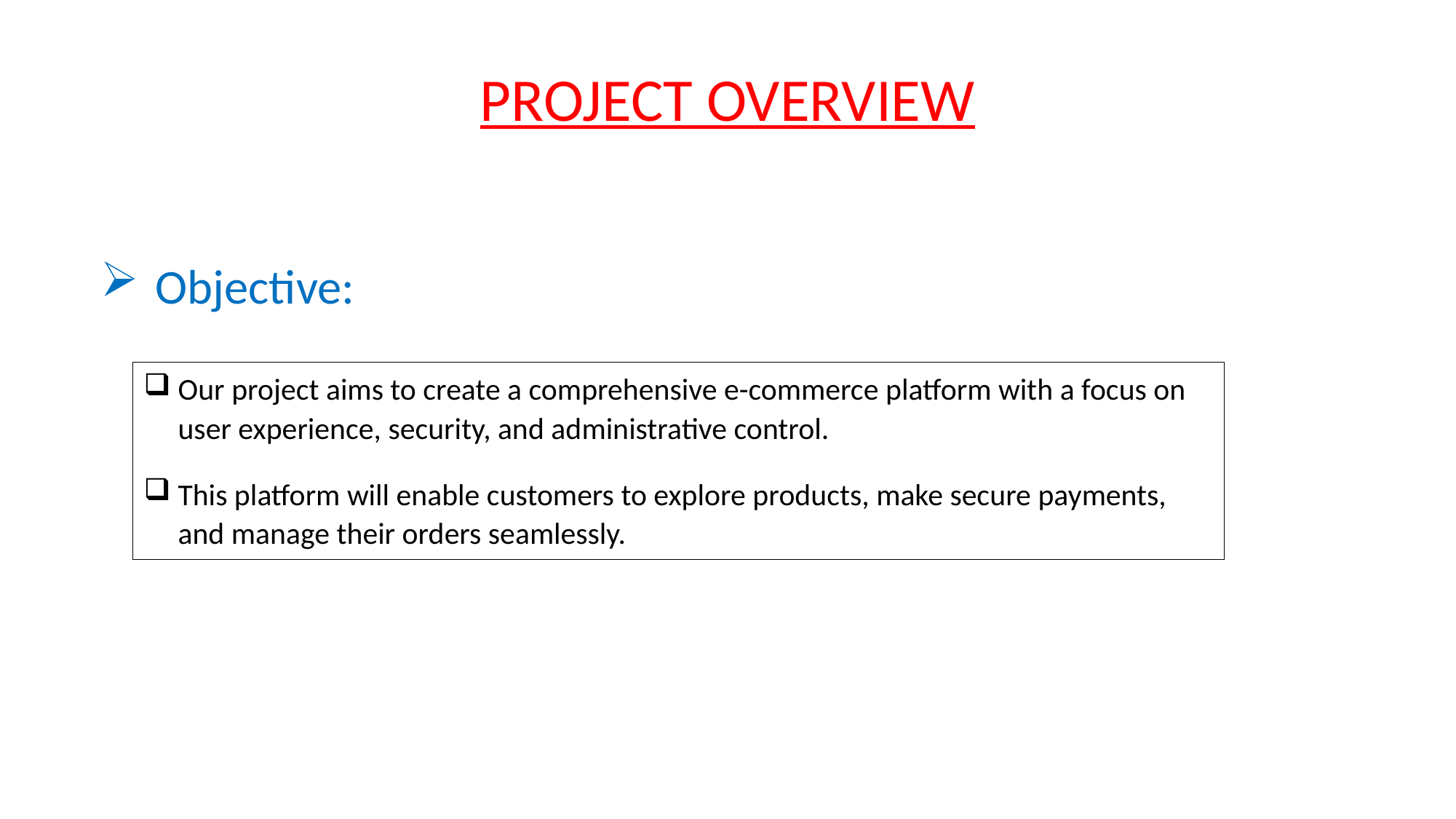

PROJECT OVERVIEW
# Objective:
Our project aims to create a comprehensive e-commerce platform with a focus on user experience, security, and administrative control.
This platform will enable customers to explore products, make secure payments, and manage their orders seamlessly.